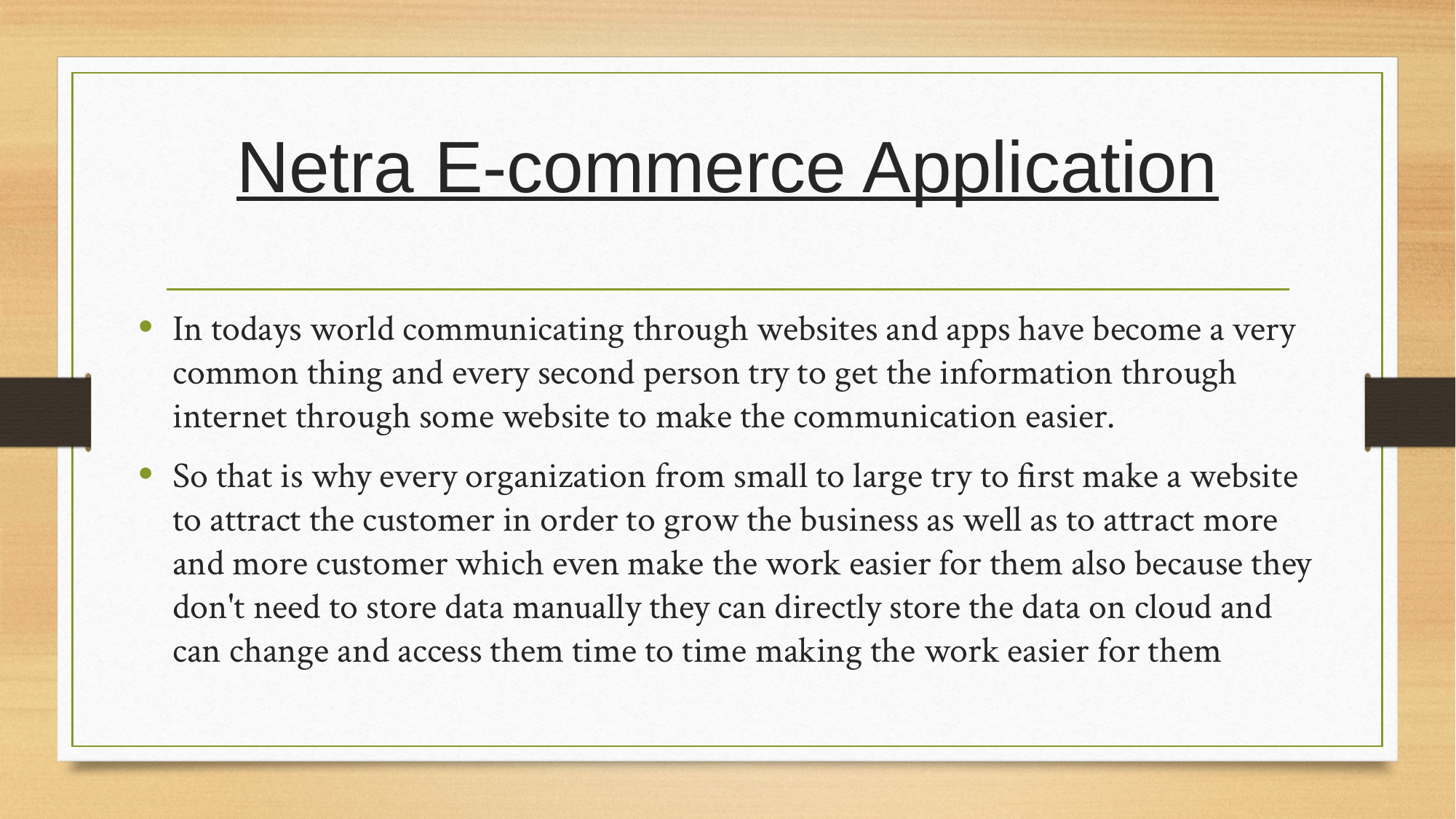

# Netra E-commerce Application
In todays world communicating through websites and apps have become a very common thing and every second person try to get the information through internet through some website to make the communication easier.
So that is why every organization from small to large try to first make a website to attract the customer in order to grow the business as well as to attract more and more customer which even make the work easier for them also because they don't need to store data manually they can directly store the data on cloud and can change and access them time to time making the work easier for them